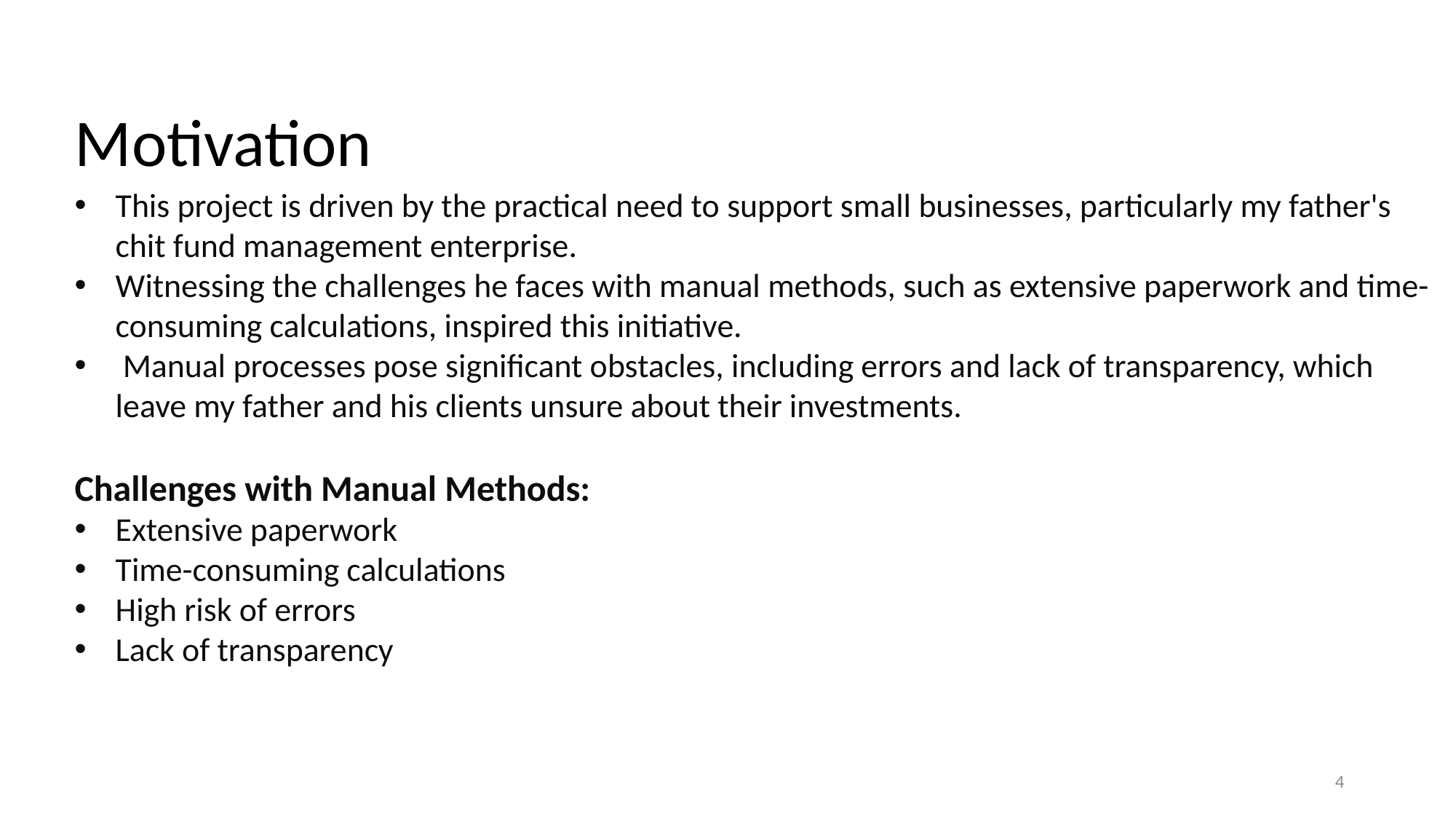

# Motivation
This project is driven by the practical need to support small businesses, particularly my father's chit fund management enterprise.
Witnessing the challenges he faces with manual methods, such as extensive paperwork and time-consuming calculations, inspired this initiative.
 Manual processes pose significant obstacles, including errors and lack of transparency, which leave my father and his clients unsure about their investments.

Challenges with Manual Methods:
Extensive paperwork
Time-consuming calculations
High risk of errors
Lack of transparency

4